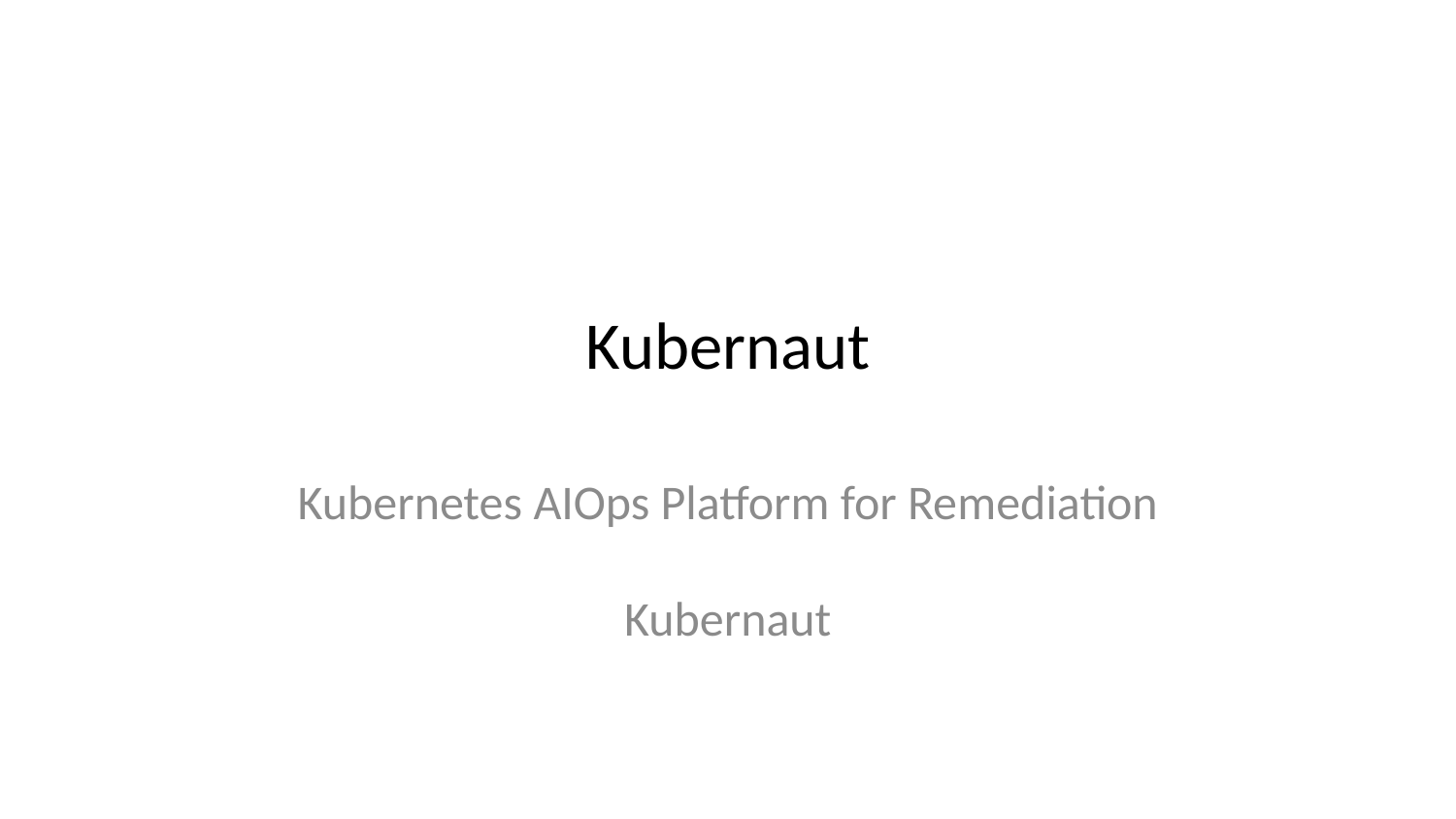

# Kubernaut
Kubernetes AIOps Platform for Remediation
Kubernaut